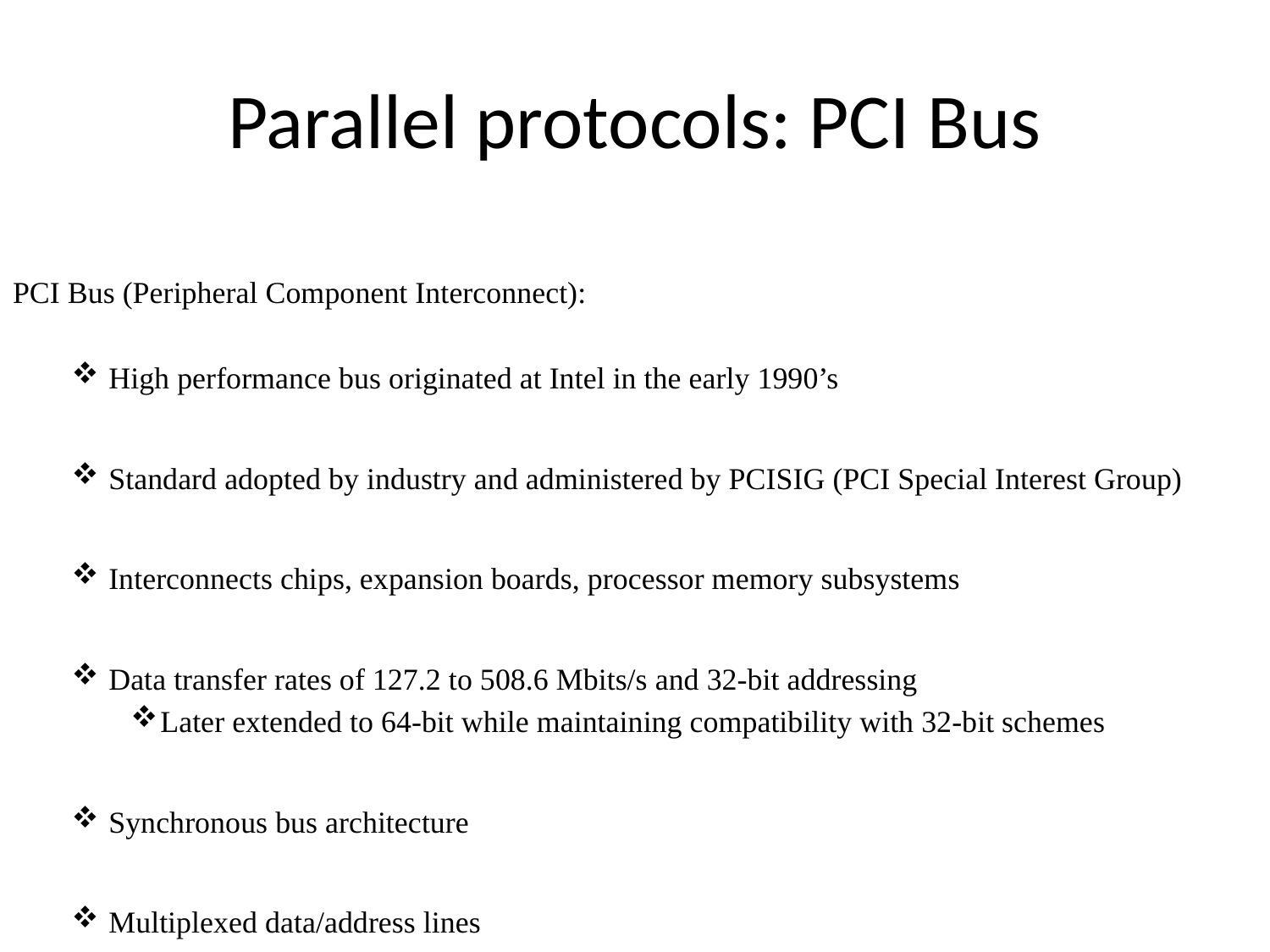

# Parallel protocols: PCI Bus
PCI Bus (Peripheral Component Interconnect):

High performance bus originated at Intel in the early 1990’s

Standard adopted by industry and administered by PCISIG (PCI Special Interest Group)

Interconnects chips, expansion boards, processor memory subsystems

Data transfer rates of 127.2 to 508.6 Mbits/s and 32-bit addressing
Later extended to 64-bit while maintaining compatibility with 32-bit schemes

Synchronous bus architecture

Multiplexed data/address lines